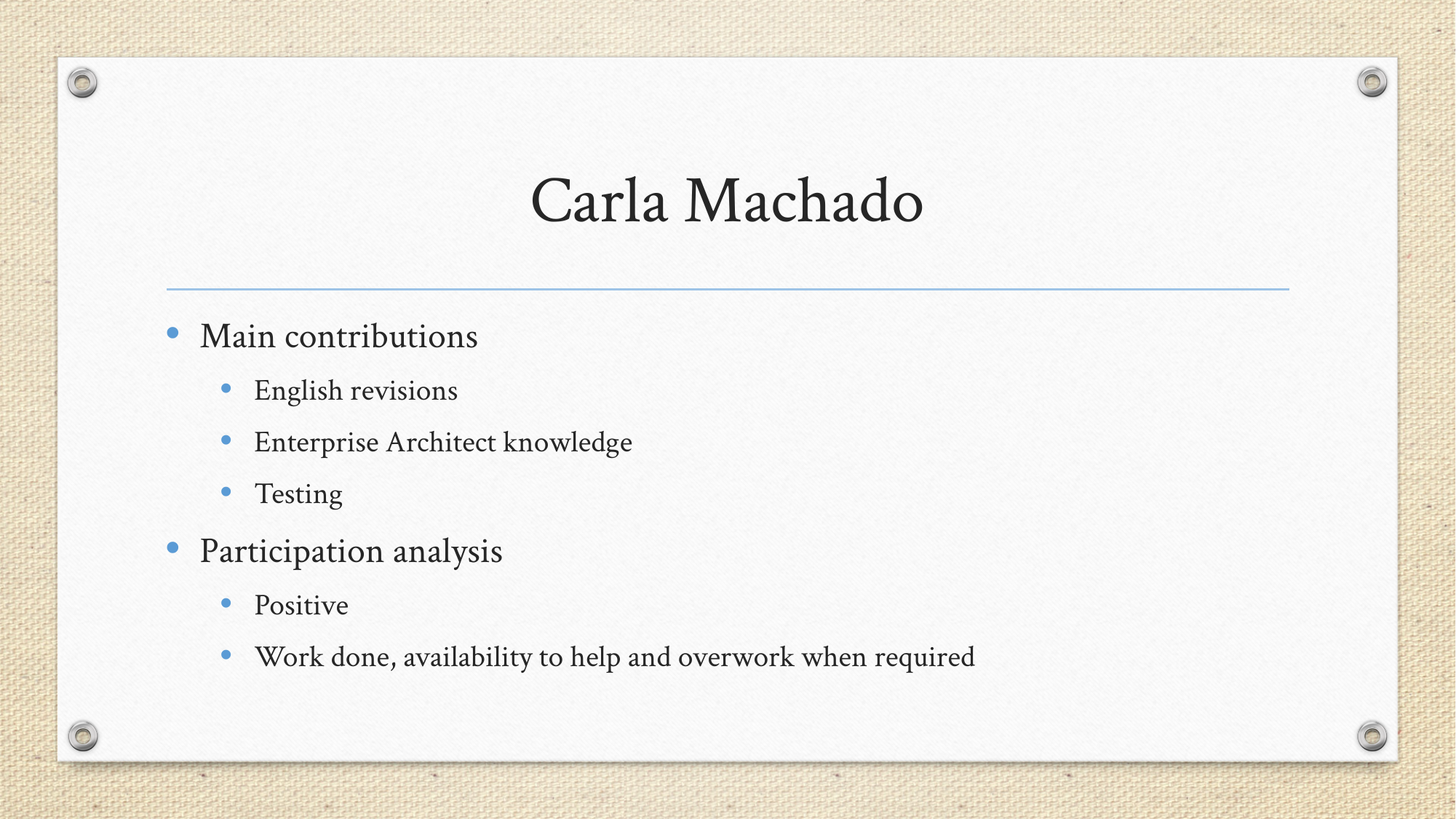

# Carla Machado
Main contributions
English revisions
Enterprise Architect knowledge
Testing
Participation analysis
Positive
Work done, availability to help and overwork when required